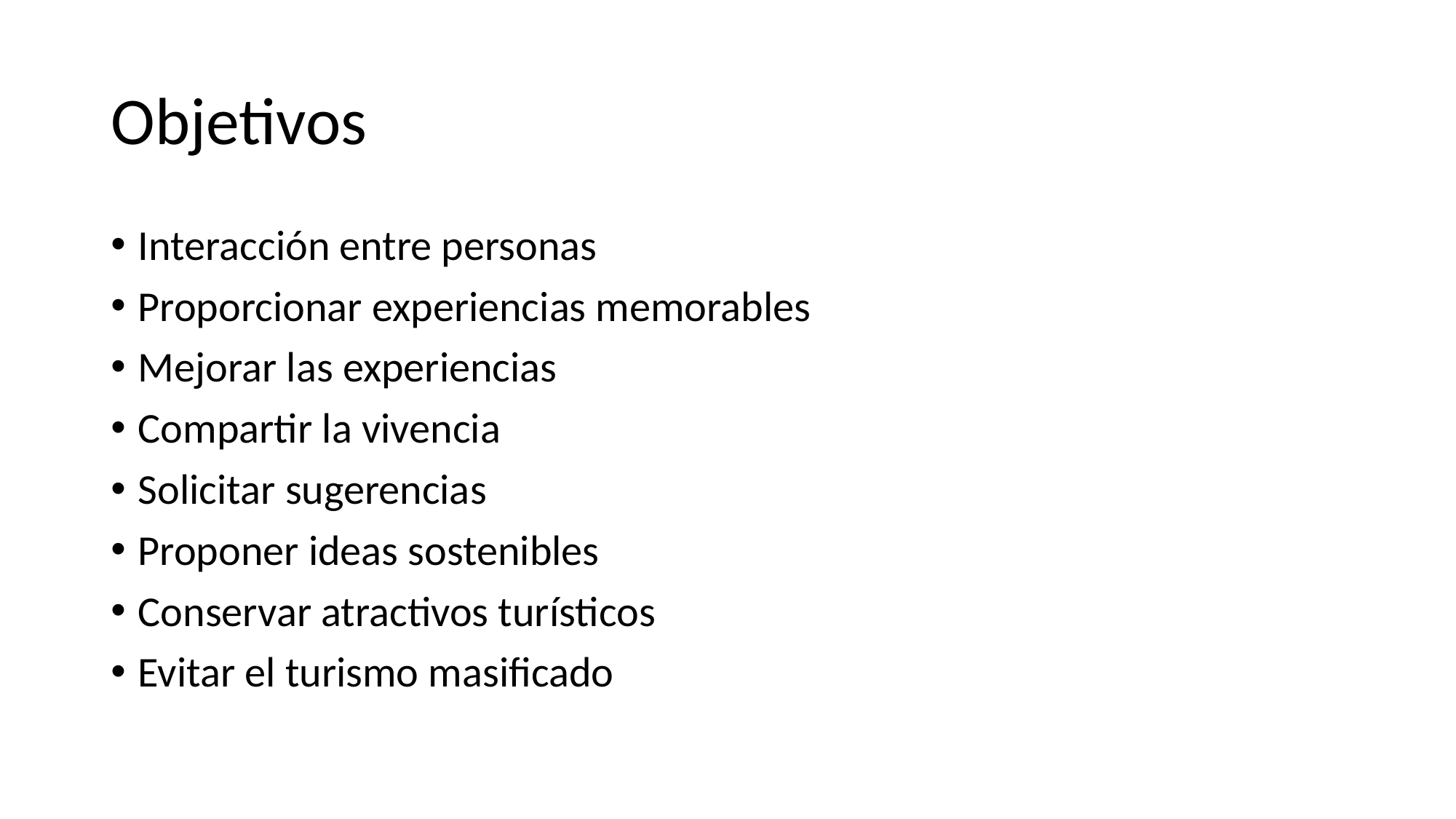

# Objetivos
Interacción entre personas
Proporcionar experiencias memorables
Mejorar las experiencias
Compartir la vivencia
Solicitar sugerencias
Proponer ideas sostenibles
Conservar atractivos turísticos
Evitar el turismo masificado